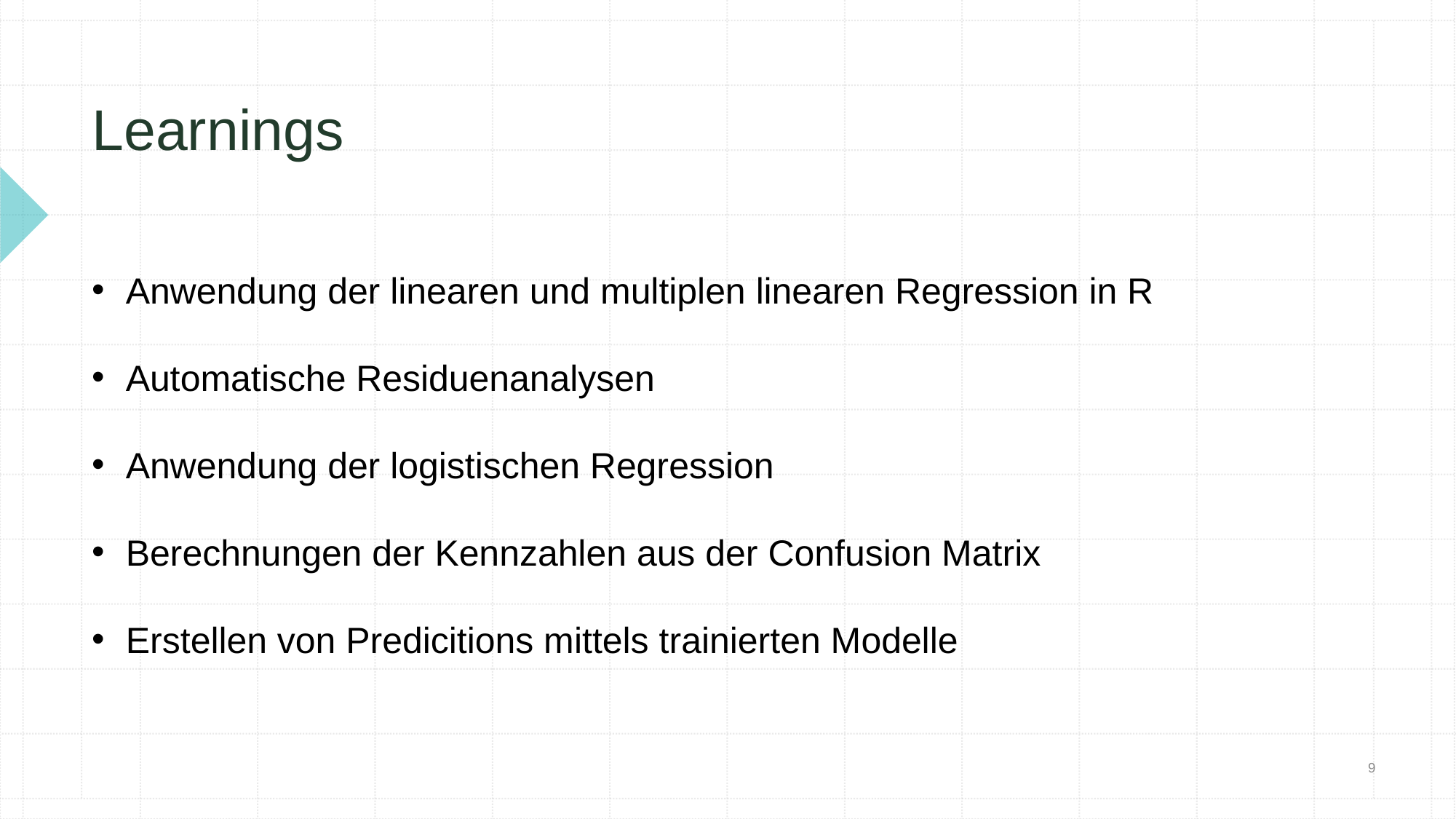

Learnings
Anwendung der linearen und multiplen linearen Regression in R
Automatische Residuenanalysen
Anwendung der logistischen Regression
Berechnungen der Kennzahlen aus der Confusion Matrix
Erstellen von Predicitions mittels trainierten Modelle

9